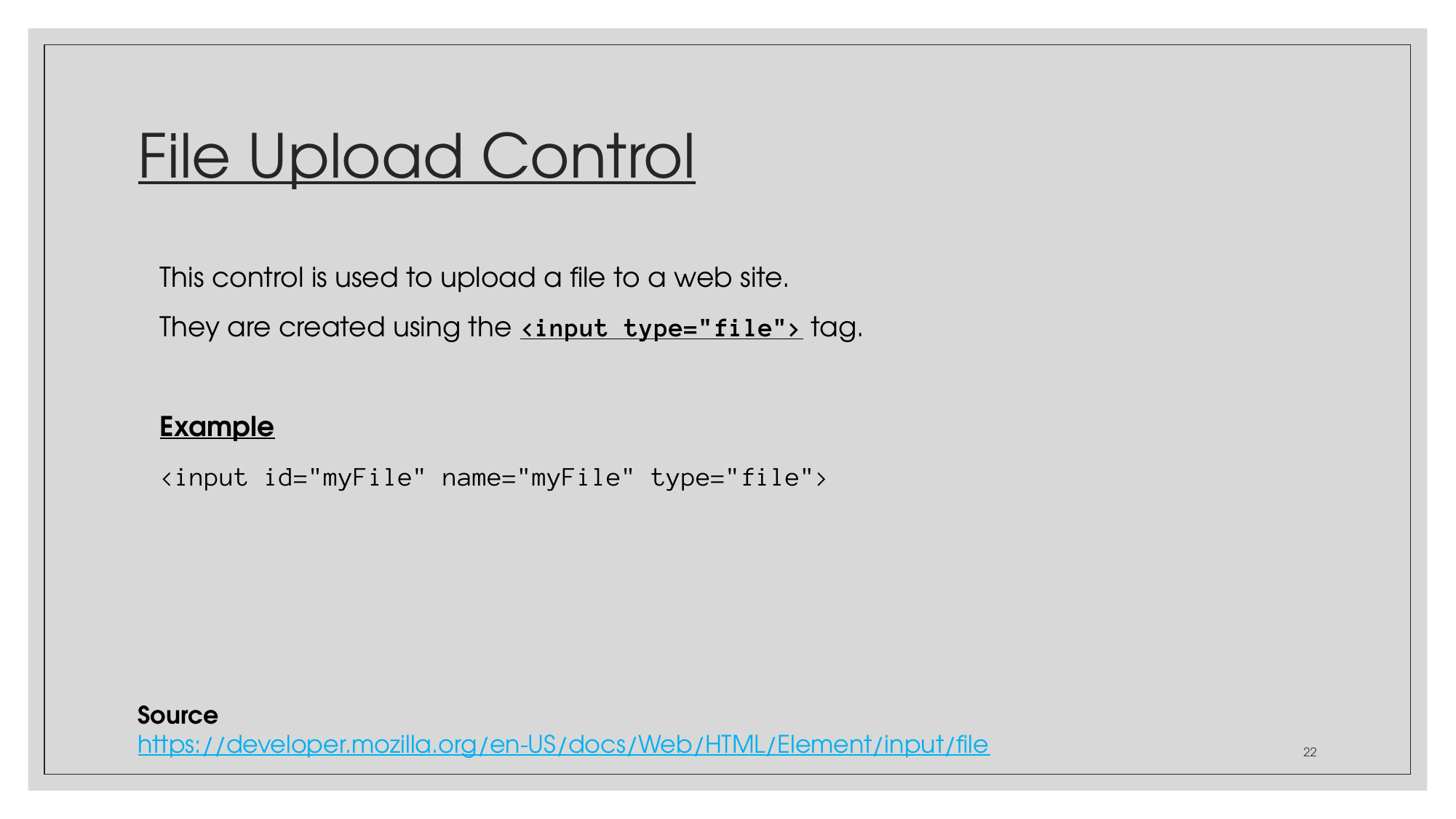

# File Upload Control
This control is used to upload a file to a web site.
They are created using the <input type="file"> tag.

Example
<input id="myFile" name="myFile" type="file">
Source
https://developer.mozilla.org/en-US/docs/Web/HTML/Element/input/file
22